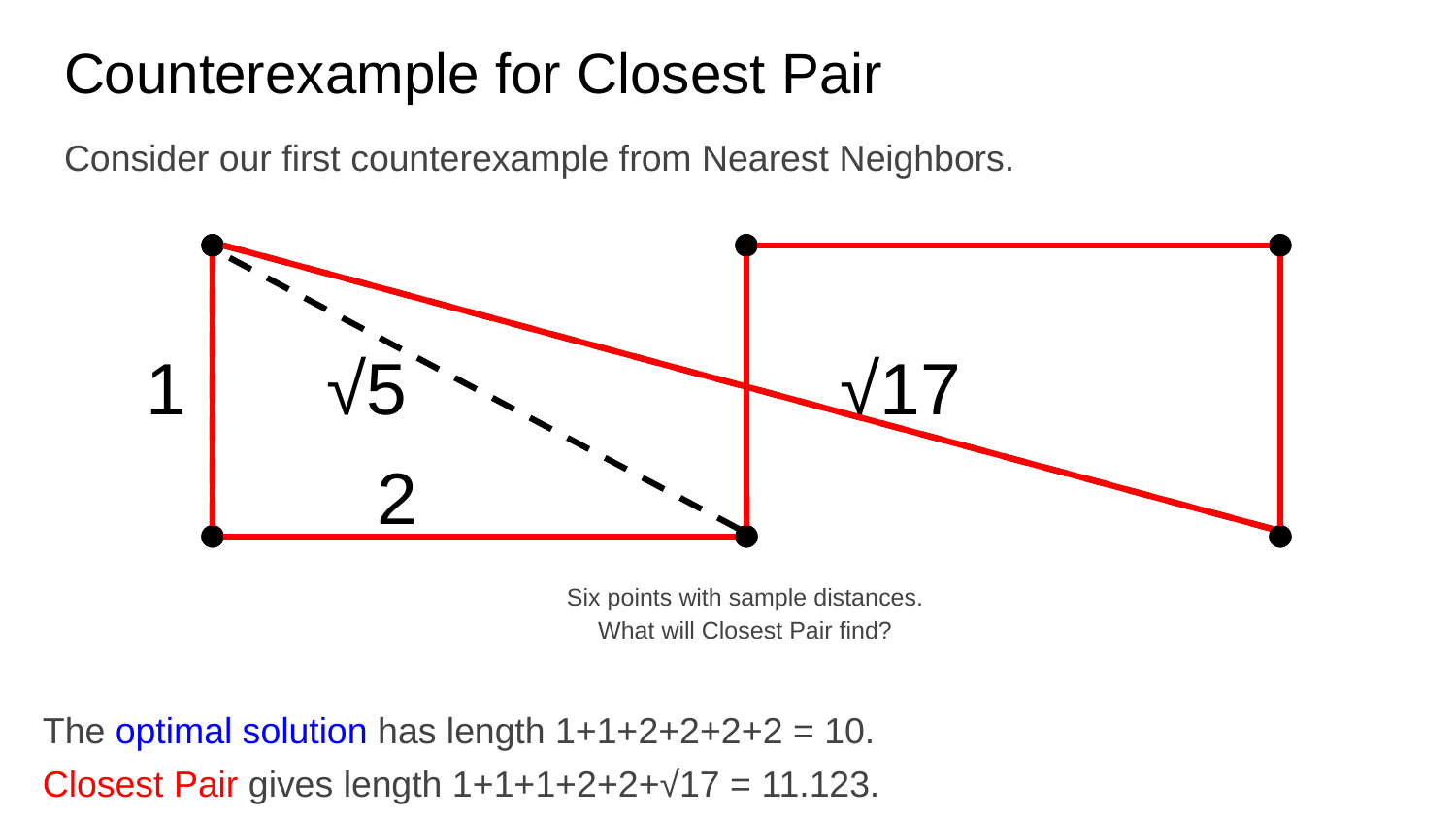

# Counterexample for Closest Pair
Consider our first counterexample from Nearest Neighbors.

1
√5
√17
2

Six points with sample distances.
What will Closest Pair find?
The optimal solution has length 1+1+2+2+2+2 = 10.
Closest Pair gives length 1+1+1+2+2+√17 = 11.123.